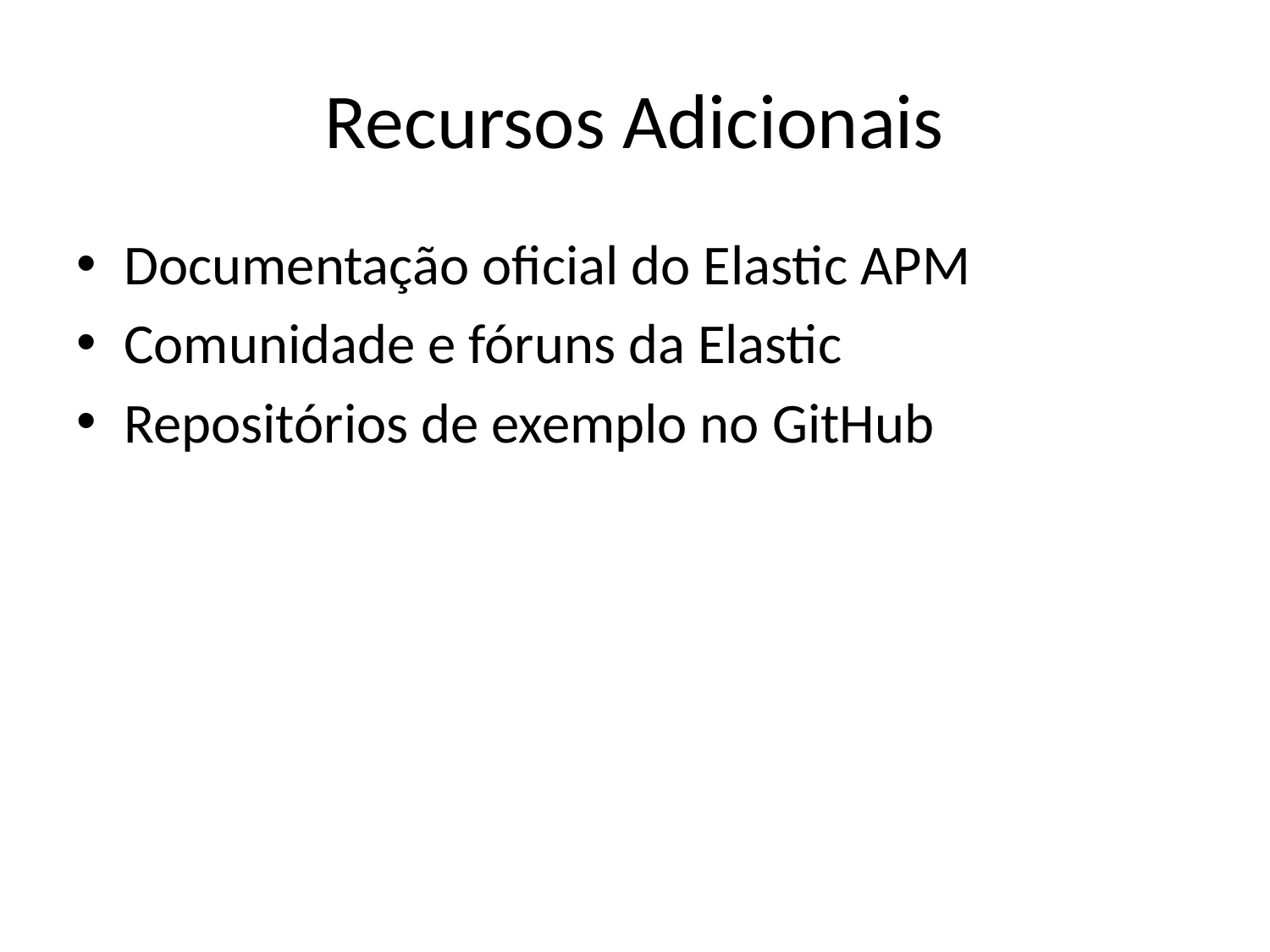

# Recursos Adicionais
Documentação oficial do Elastic APM
Comunidade e fóruns da Elastic
Repositórios de exemplo no GitHub